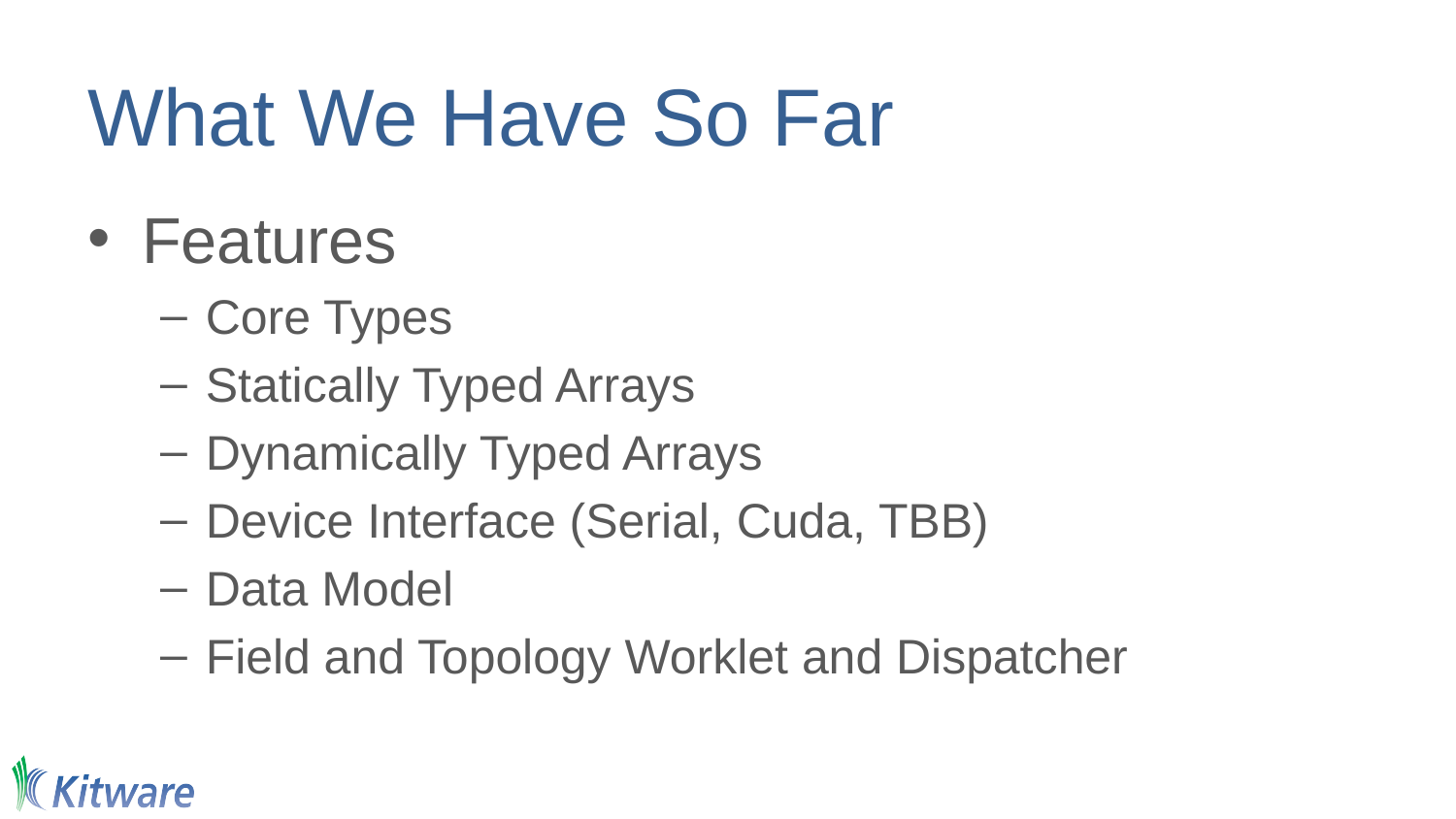

# What We Have So Far
Features
Core Types
Statically Typed Arrays
Dynamically Typed Arrays
Device Interface (Serial, Cuda, TBB)
Data Model
Field and Topology Worklet and Dispatcher